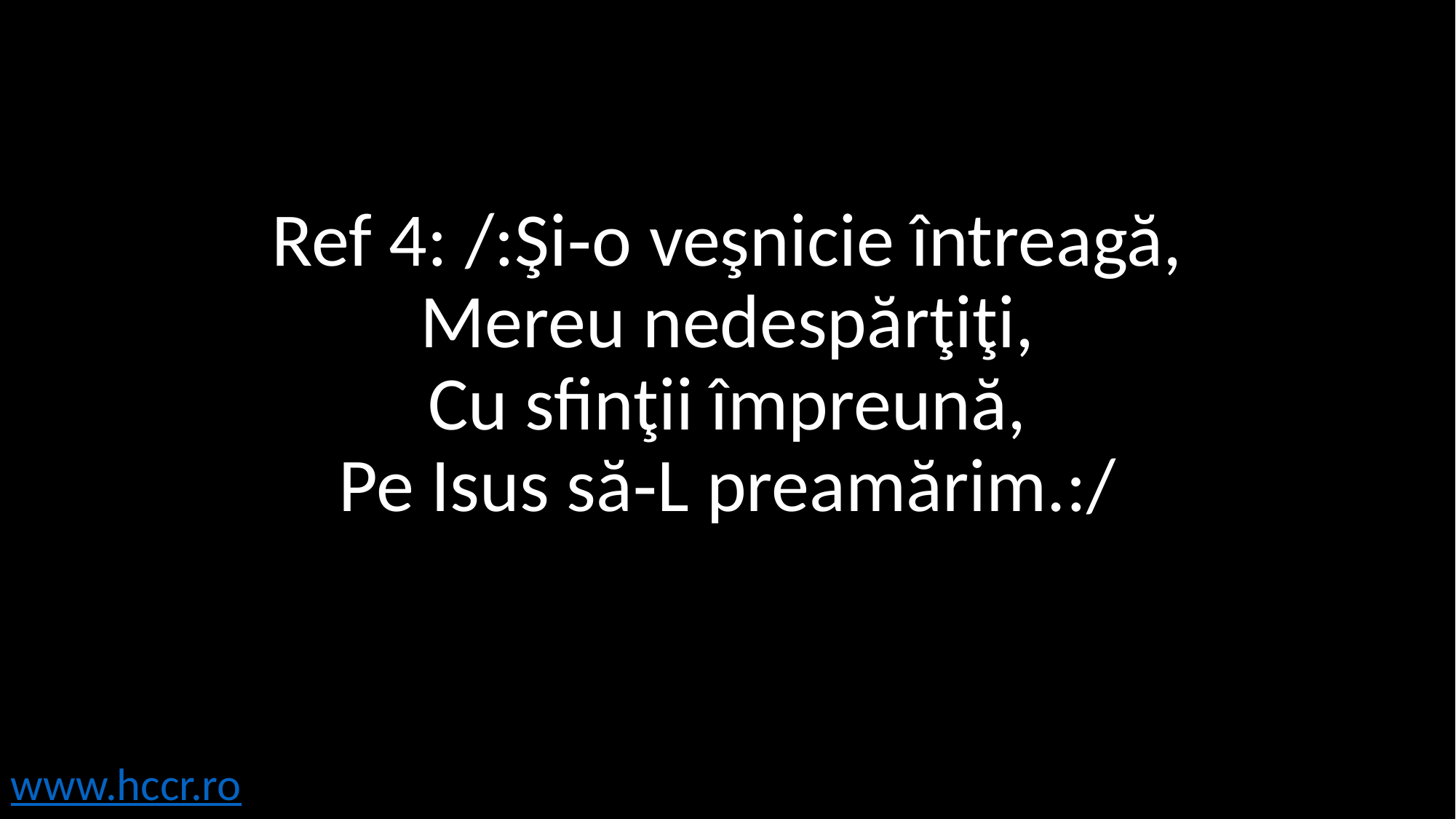

# Ref 4: /:Şi‑o veşnicie întreagă, Mereu nedespărţiţi, Cu sfinţii împreună, Pe Isus să‑L preamărim.:/
www.hccr.ro											Amin!